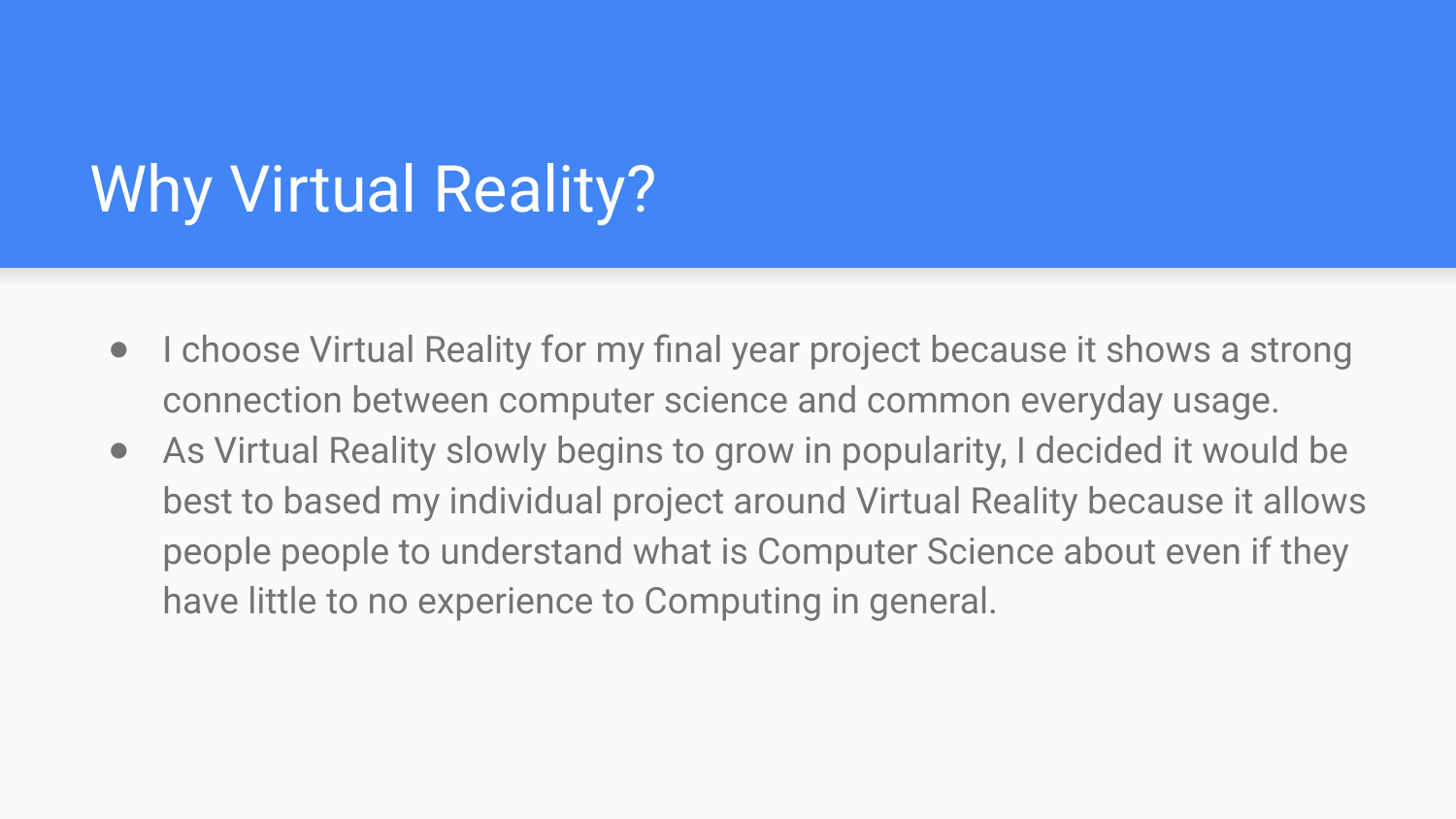

# Why Virtual Reality?
I choose Virtual Reality for my final year project because it shows a strong connection between computer science and common everyday usage.
As Virtual Reality slowly begins to grow in popularity, I decided it would be best to based my individual project around Virtual Reality because it allows people people to understand what is Computer Science about even if they have little to no experience to Computing in general.